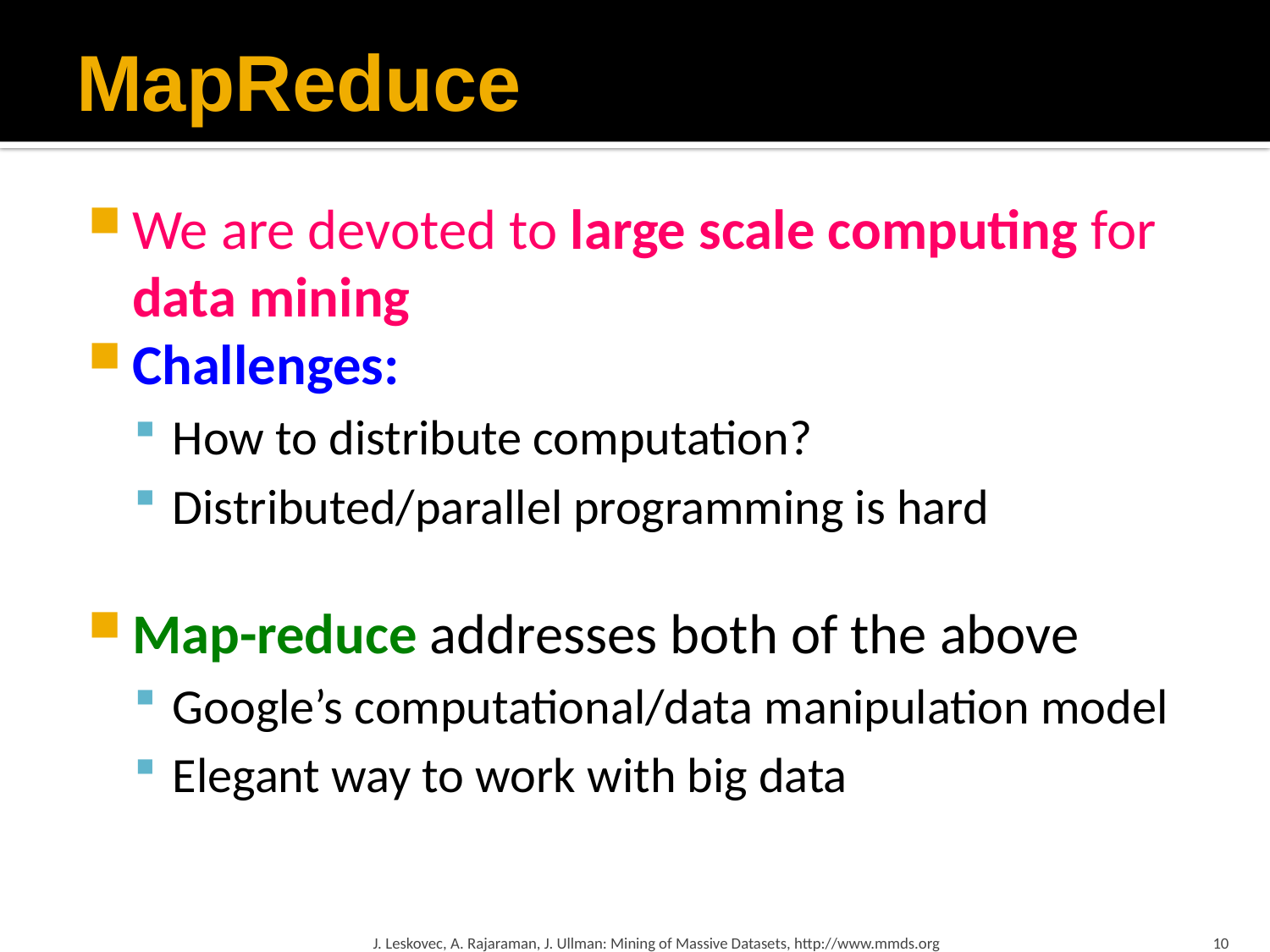

# MapReduce
We are devoted to large scale computing for data mining
Challenges:
How to distribute computation?
Distributed/parallel programming is hard

Map-reduce addresses both of the above
Google’s computational/data manipulation model
Elegant way to work with big data

J. Leskovec, A. Rajaraman, J. Ullman: Mining of Massive Datasets, http://www.mmds.org
10